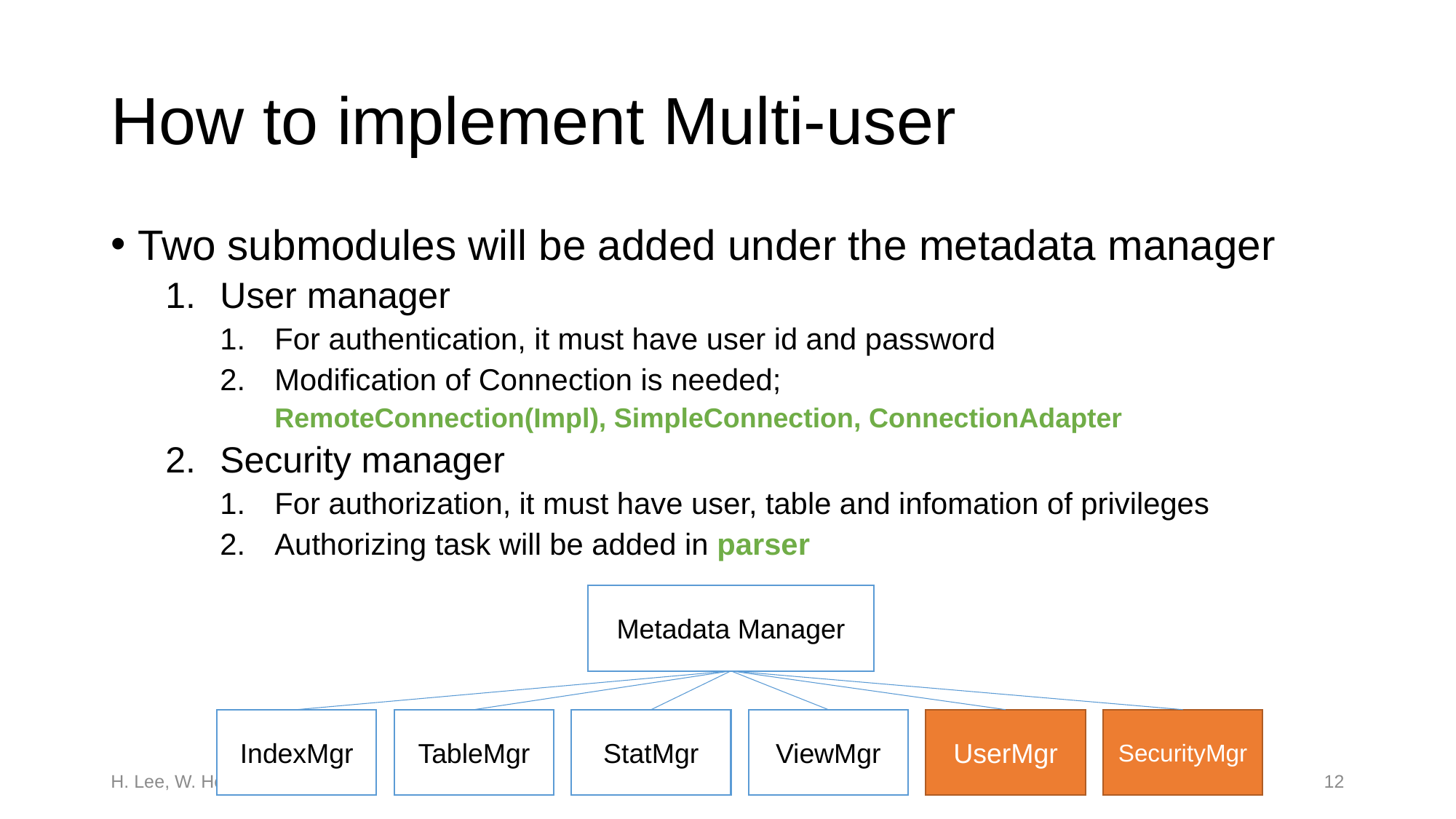

# How to implement Multi-user
Two submodules will be added under the metadata manager
User manager
For authentication, it must have user id and password
Modification of Connection is needed;
RemoteConnection(Impl), SimpleConnection, ConnectionAdapter
Security manager
For authorization, it must have user, table and infomation of privileges
Authorizing task will be added in parser

Metadata Manager
IndexMgr
TableMgr
StatMgr
ViewMgr
UserMgr
SecurityMgr
H. Lee, W. Heo
12